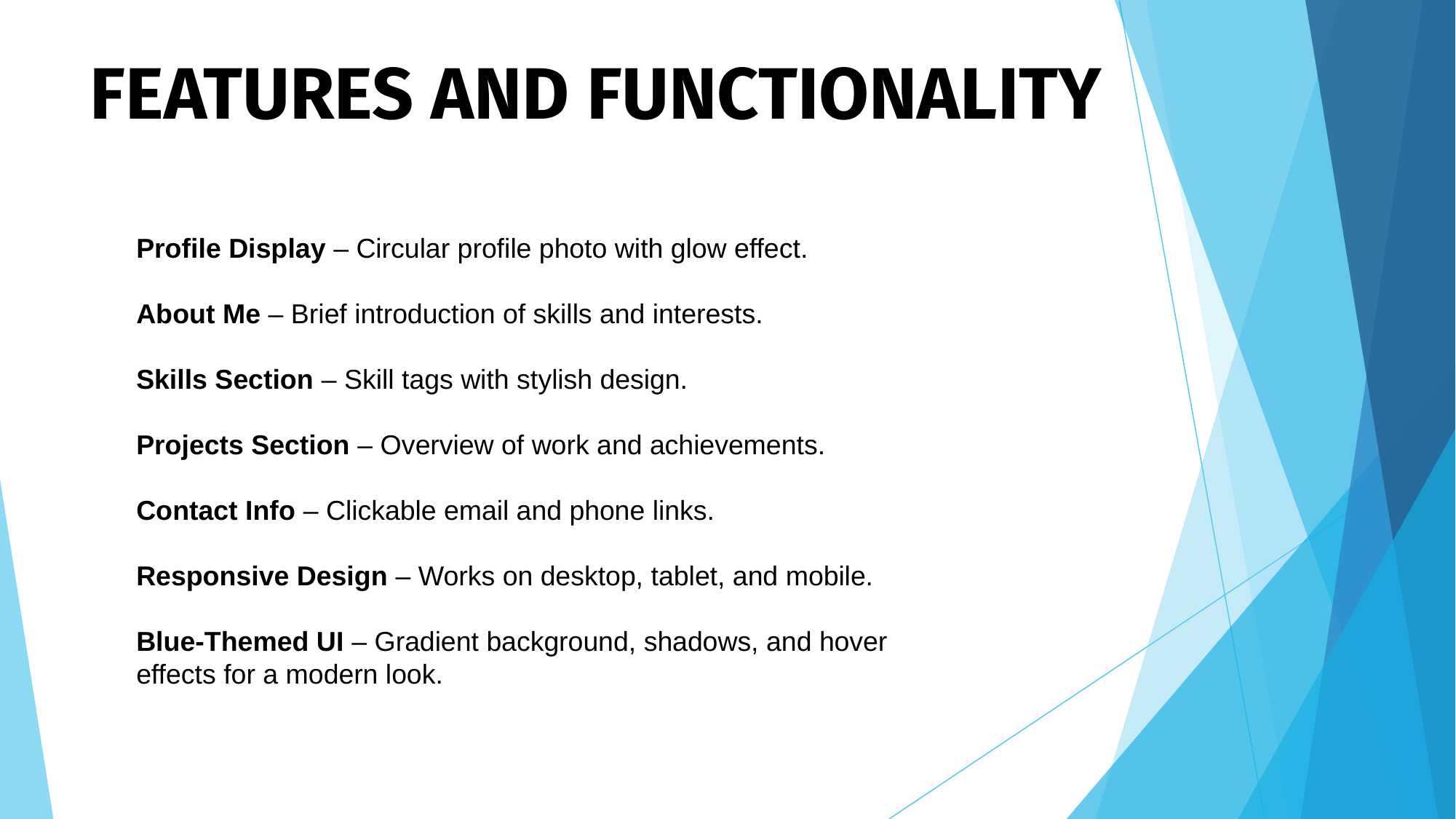

# FEATURES AND FUNCTIONALITY
Profile Display – Circular profile photo with glow effect.

About Me – Brief introduction of skills and interests.

Skills Section – Skill tags with stylish design.

Projects Section – Overview of work and achievements.

Contact Info – Clickable email and phone links.

Responsive Design – Works on desktop, tablet, and mobile.

Blue-Themed UI – Gradient background, shadows, and hover effects for a modern look.